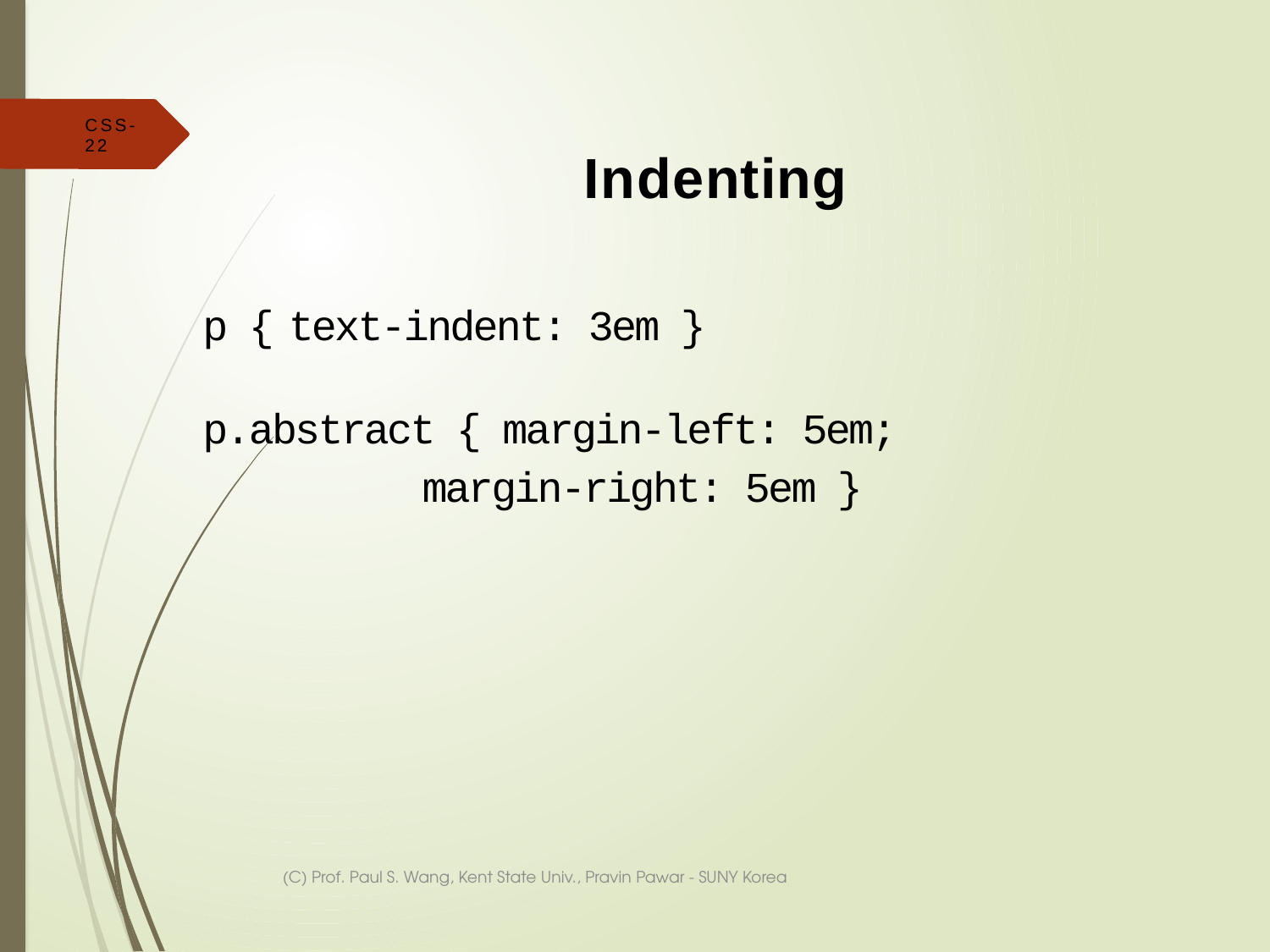

# Indenting
CSS-22
p {	text-indent: 3em }

p.abstract { margin-left: 5em;
margin-right: 5em }
(C) Prof. Paul S. Wang, Kent State Univ., Pravin Pawar - SUNY Korea